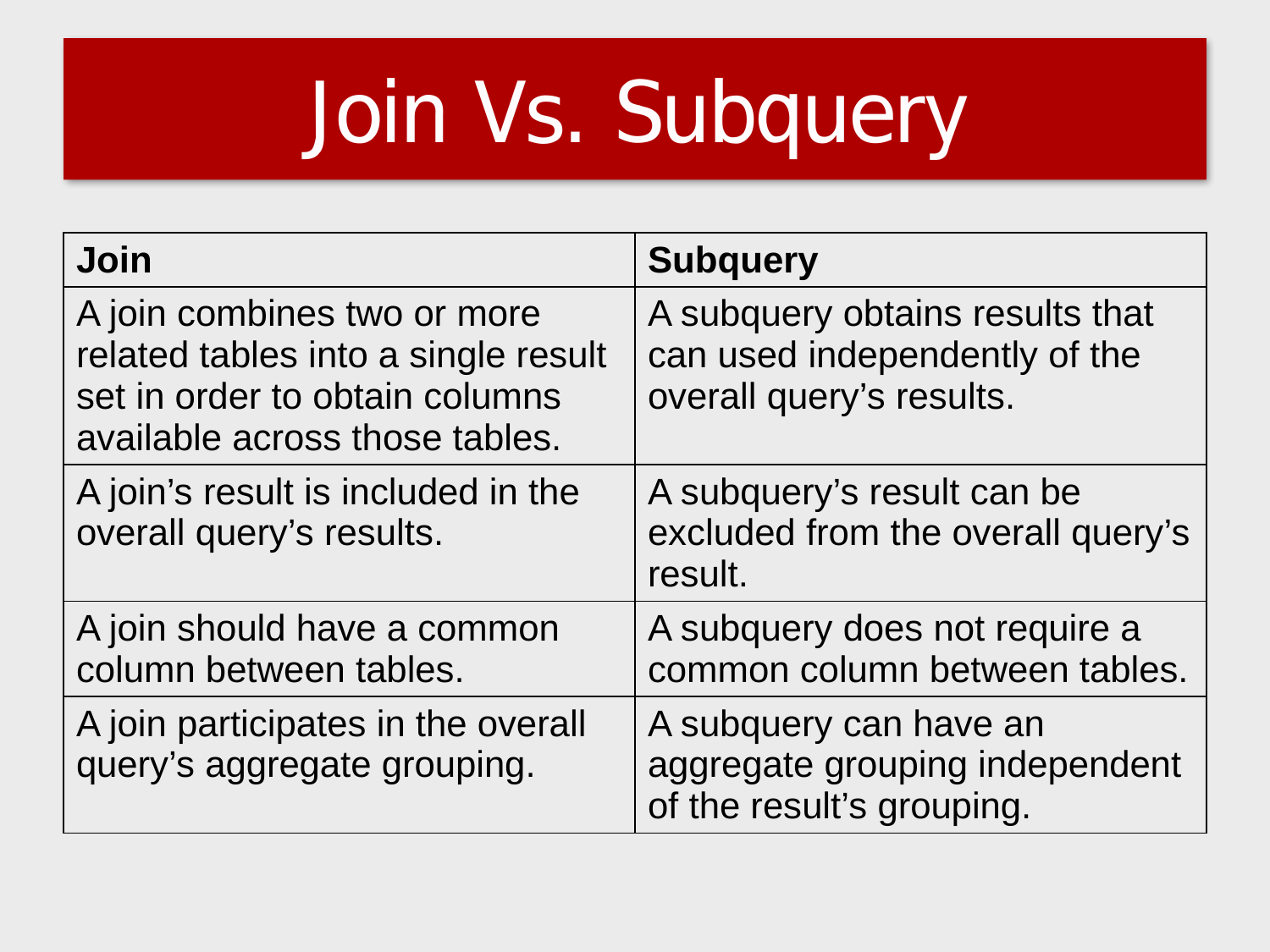

# Join Vs. Subquery
| Join | Subquery |
| --- | --- |
| A join combines two or more related tables into a single result set in order to obtain columns available across those tables. | A subquery obtains results that can used independently of the overall query’s results. |
| A join’s result is included in the overall query’s results. | A subquery’s result can be excluded from the overall query’s result. |
| A join should have a common column between tables. | A subquery does not require a common column between tables. |
| A join participates in the overall query’s aggregate grouping. | A subquery can have an aggregate grouping independent of the result’s grouping. |